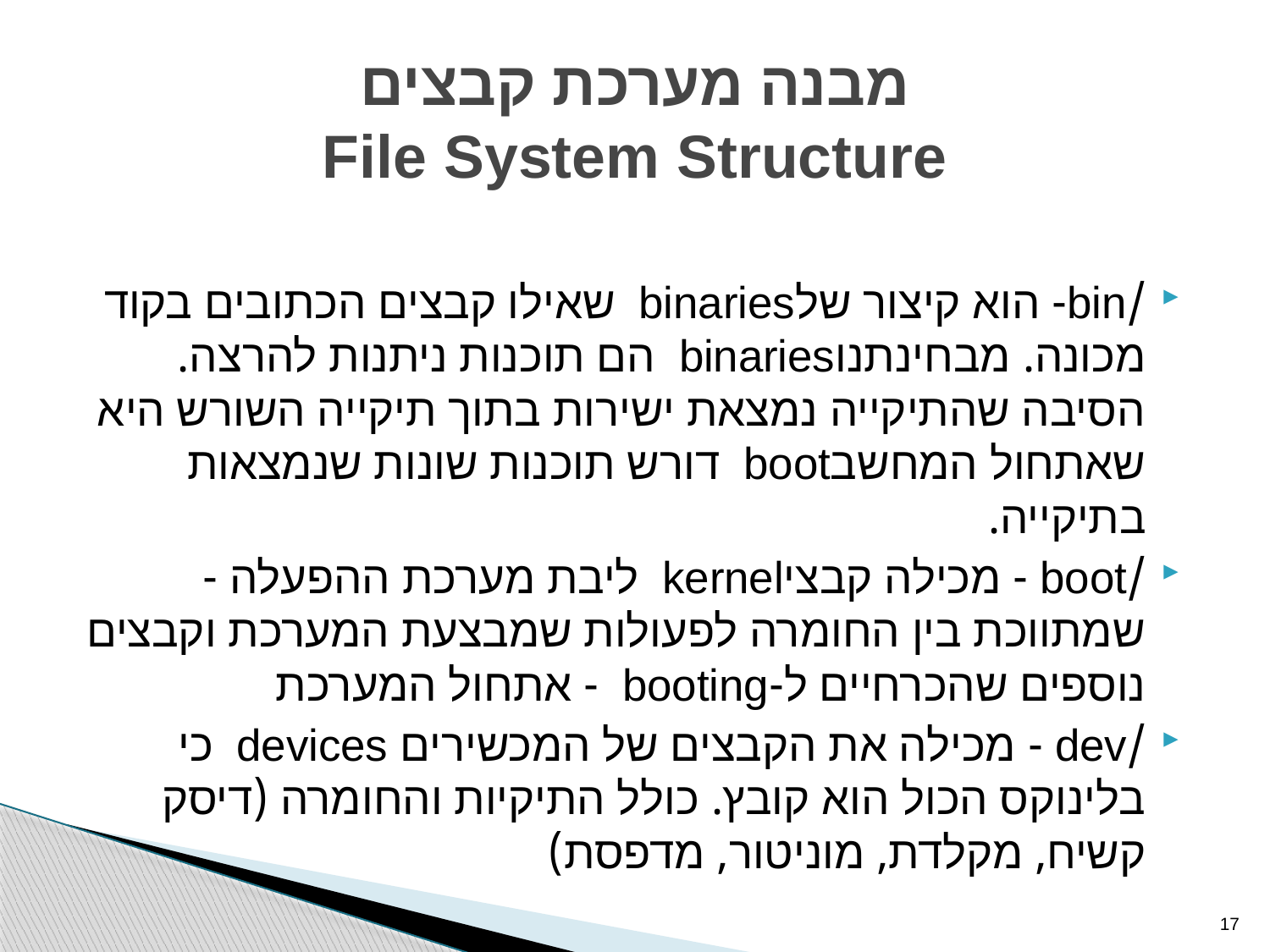

# מבנה מערכת קבצים File System Structure
/bin- הוא קיצור שלbinaries  שאילו קבצים הכתובים בקוד מכונה. מבחינתנוbinaries  הם תוכנות ניתנות להרצה. הסיבה שהתיקייה נמצאת ישירות בתוך תיקייה השורש היא שאתחול המחשבboot  דורש תוכנות שונות שנמצאות בתיקייה.
/boot - מכילה קבציkernel  ליבת מערכת ההפעלה - שמתווכת בין החומרה לפעולות שמבצעת המערכת וקבצים נוספים שהכרחיים ל-booting  - אתחול המערכת
/dev - מכילה את הקבצים של המכשירים devices  כי בלינוקס הכול הוא קובץ. כולל התיקיות והחומרה (דיסק קשיח, מקלדת, מוניטור, מדפסת)
17